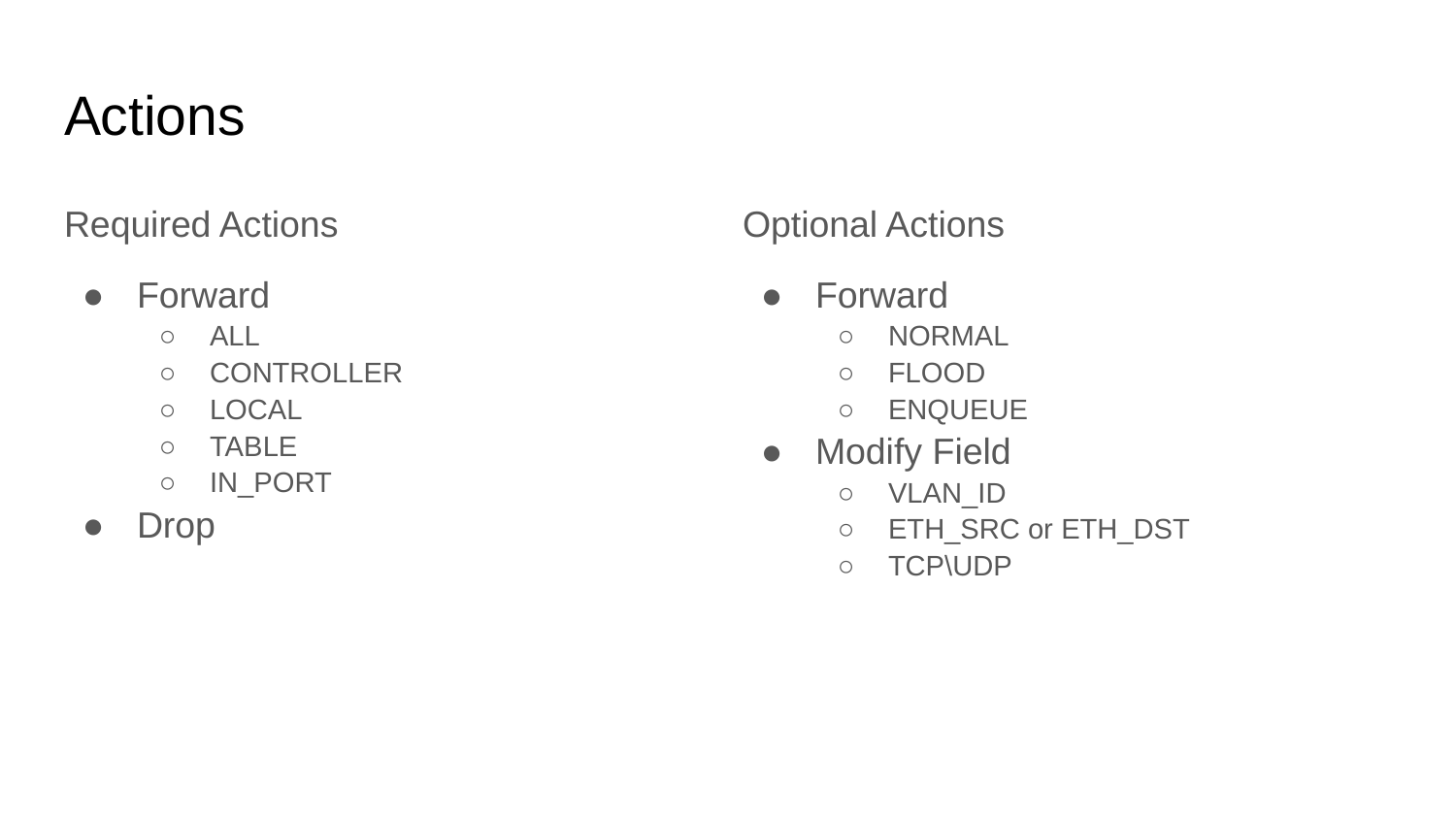

# Actions
Required Actions
Forward
ALL
CONTROLLER
LOCAL
TABLE
IN_PORT
Drop
Optional Actions
Forward
NORMAL
FLOOD
ENQUEUE
Modify Field
VLAN_ID
ETH_SRC or ETH_DST
TCP\UDP